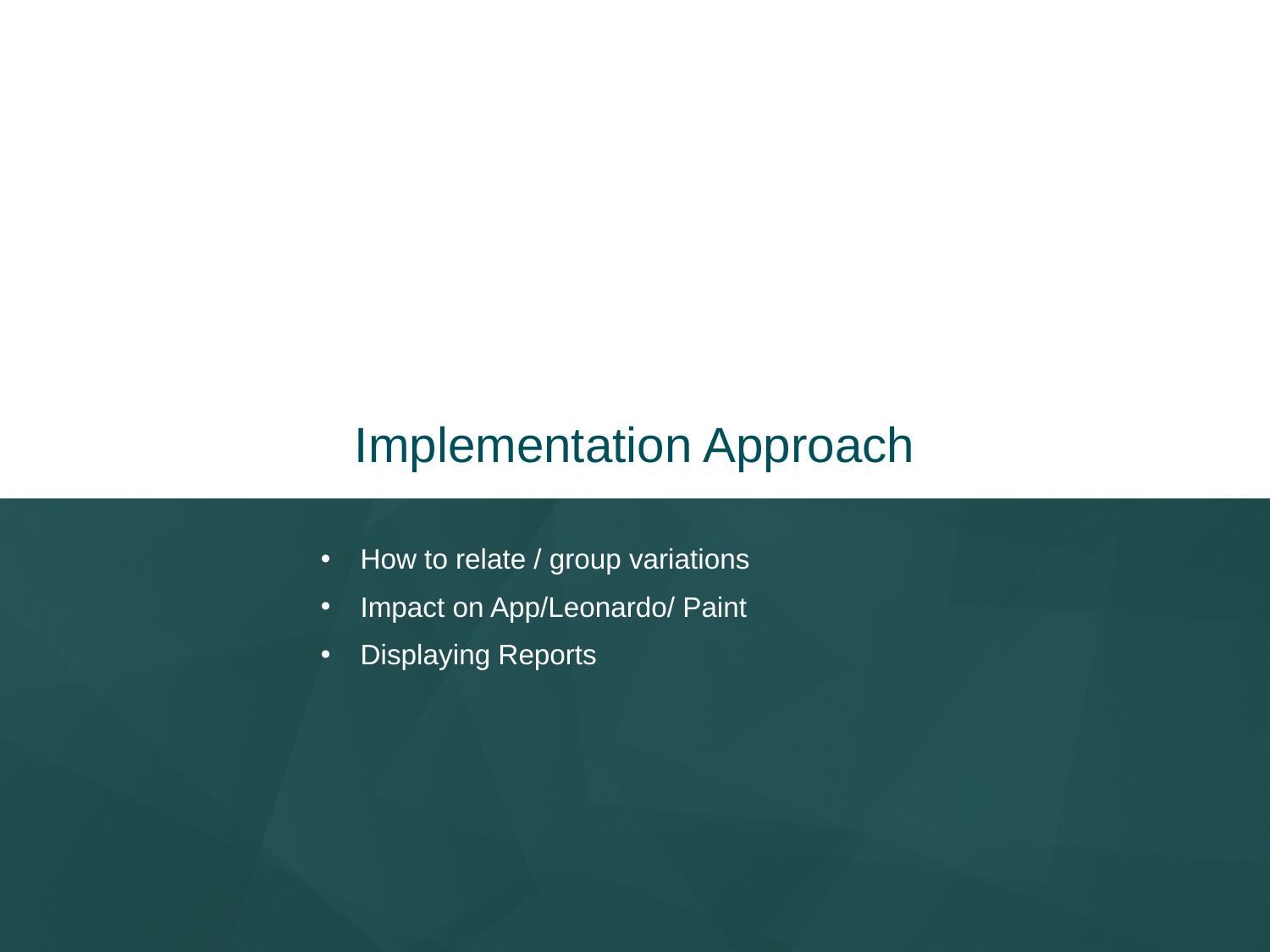

# Implementation Approach
How to relate / group variations
Impact on App/Leonardo/ Paint
Displaying Reports